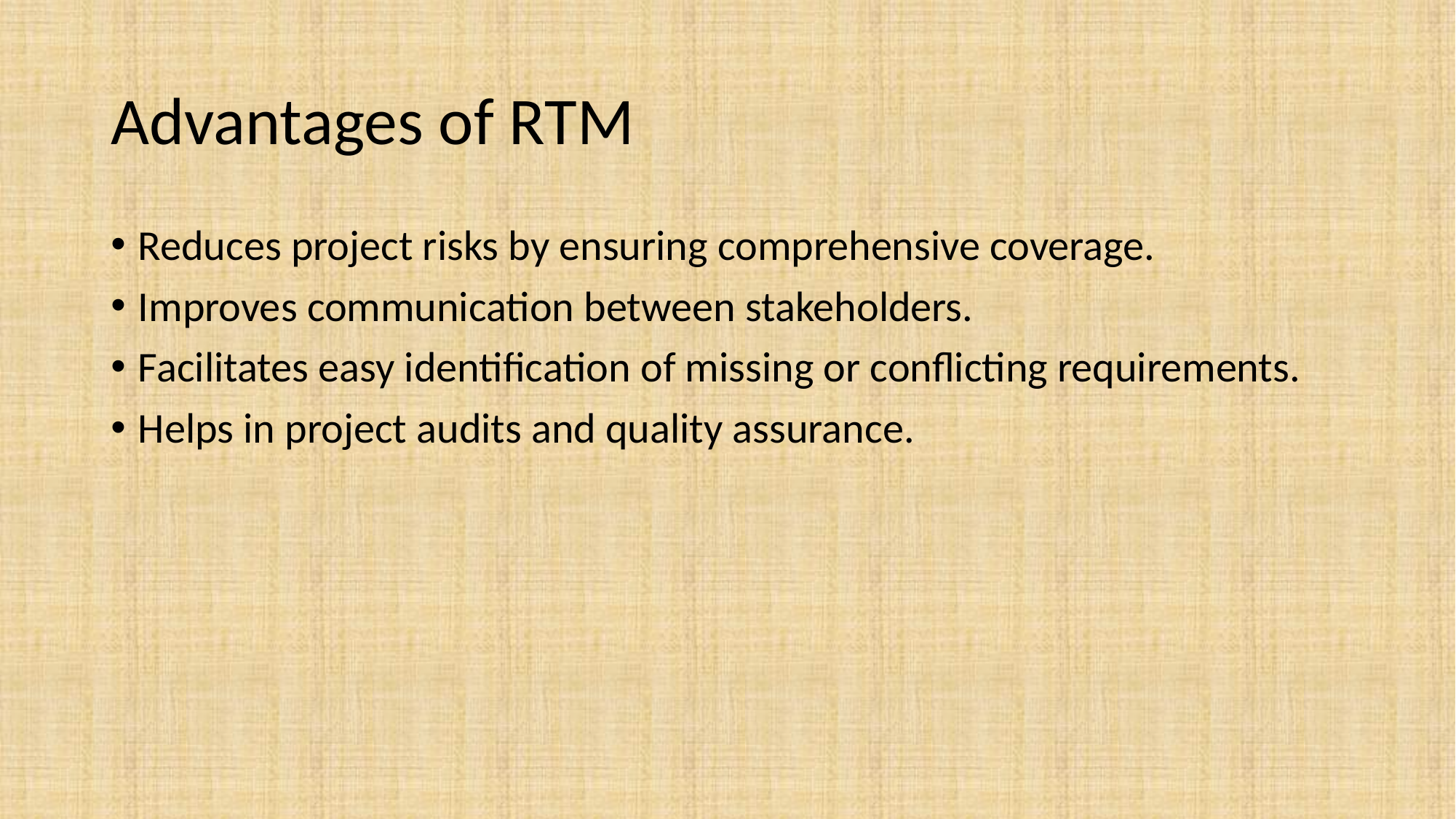

# Advantages of RTM
Reduces project risks by ensuring comprehensive coverage.
Improves communication between stakeholders.
Facilitates easy identification of missing or conflicting requirements.
Helps in project audits and quality assurance.